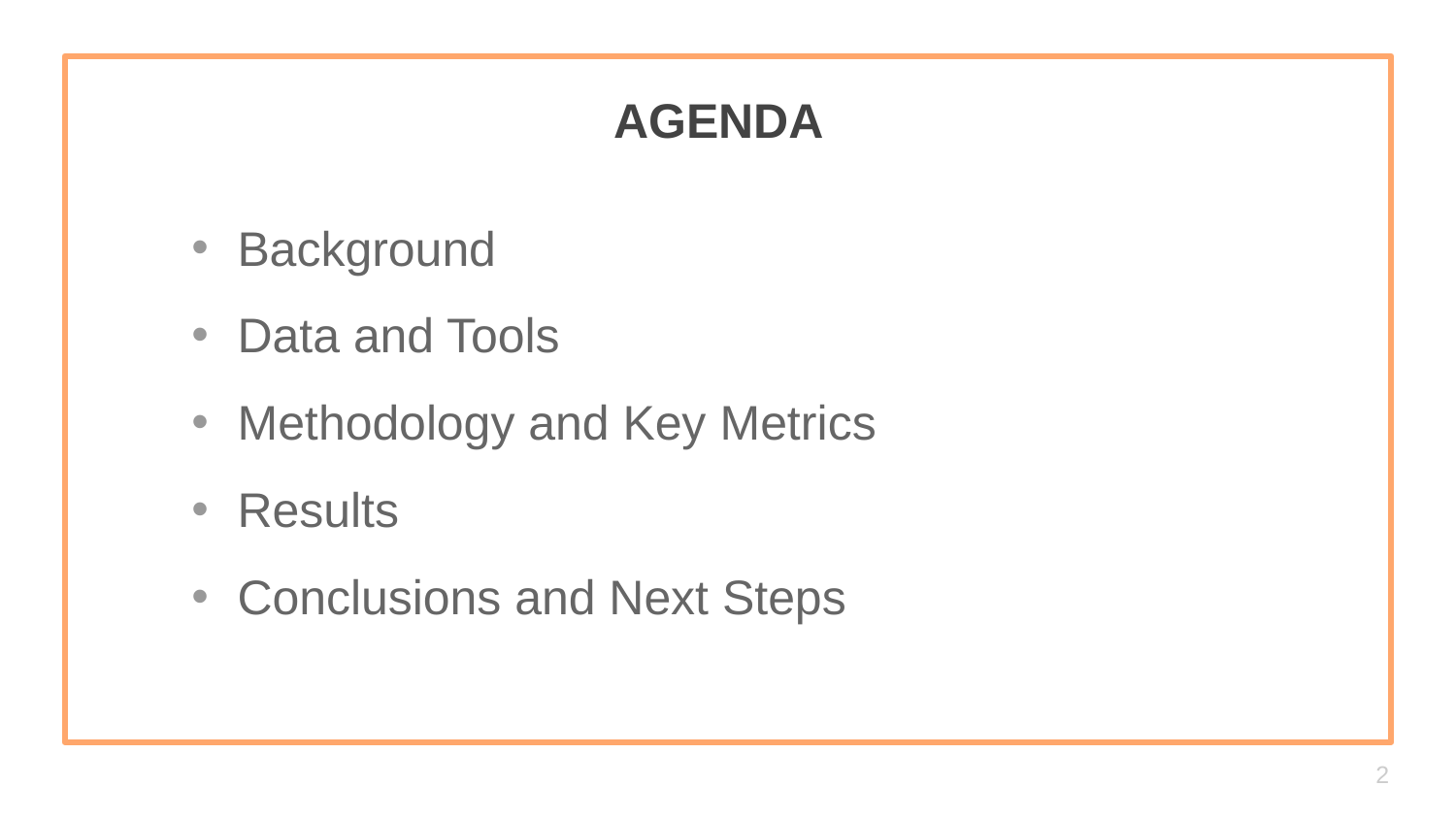

AGENDA
Background

Data and Tools

Methodology and Key Metrics

Results

Conclusions and Next Steps

2